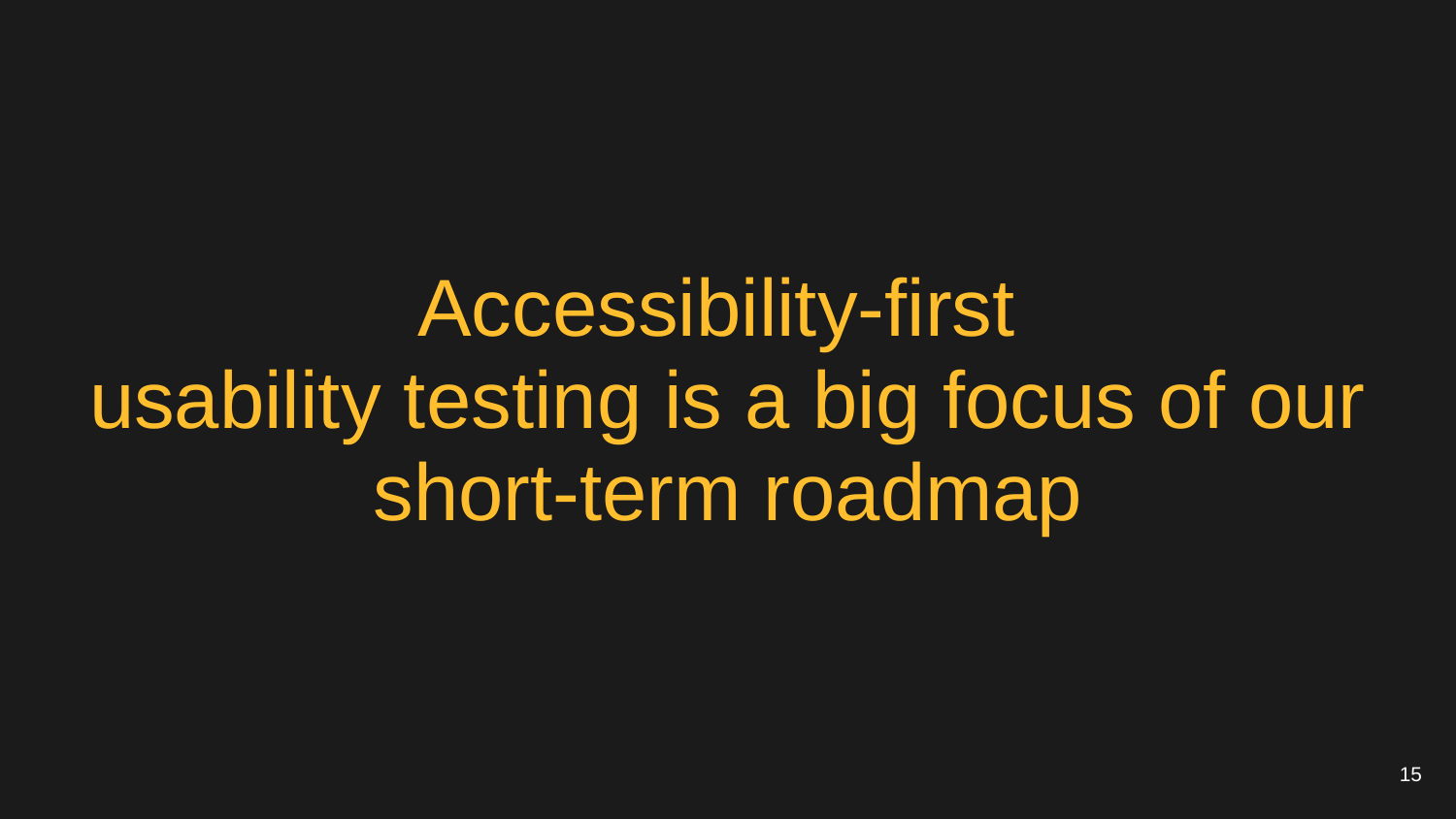

# Accessibility-first
usability testing is a big focus of our short-term roadmap
15